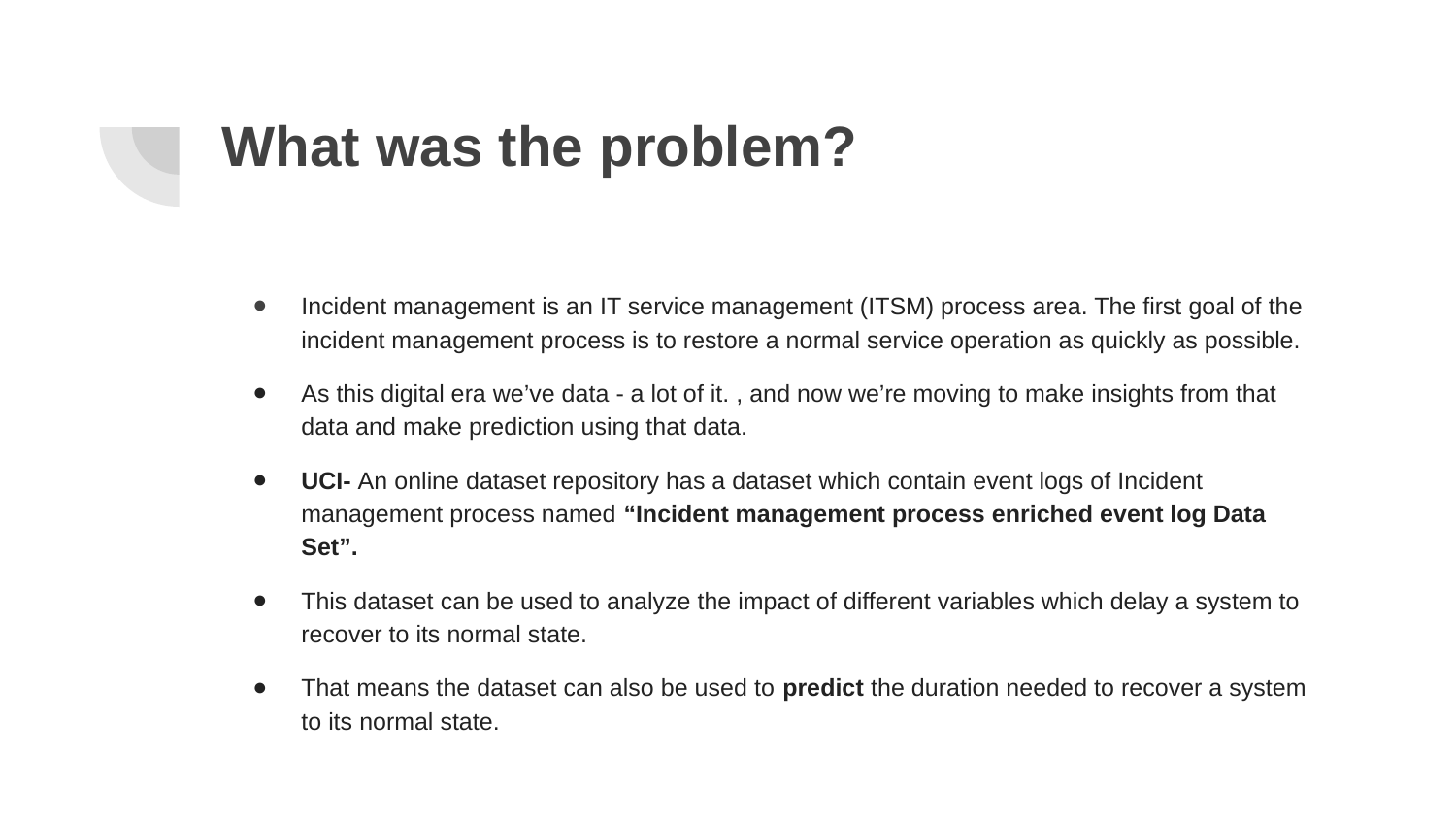

# What was the problem?
Incident management is an IT service management (ITSM) process area. The first goal of the incident management process is to restore a normal service operation as quickly as possible.
As this digital era we’ve data - a lot of it. , and now we’re moving to make insights from that data and make prediction using that data.
UCI- An online dataset repository has a dataset which contain event logs of Incident management process named “Incident management process enriched event log Data Set”.
This dataset can be used to analyze the impact of different variables which delay a system to recover to its normal state.
That means the dataset can also be used to predict the duration needed to recover a system to its normal state.